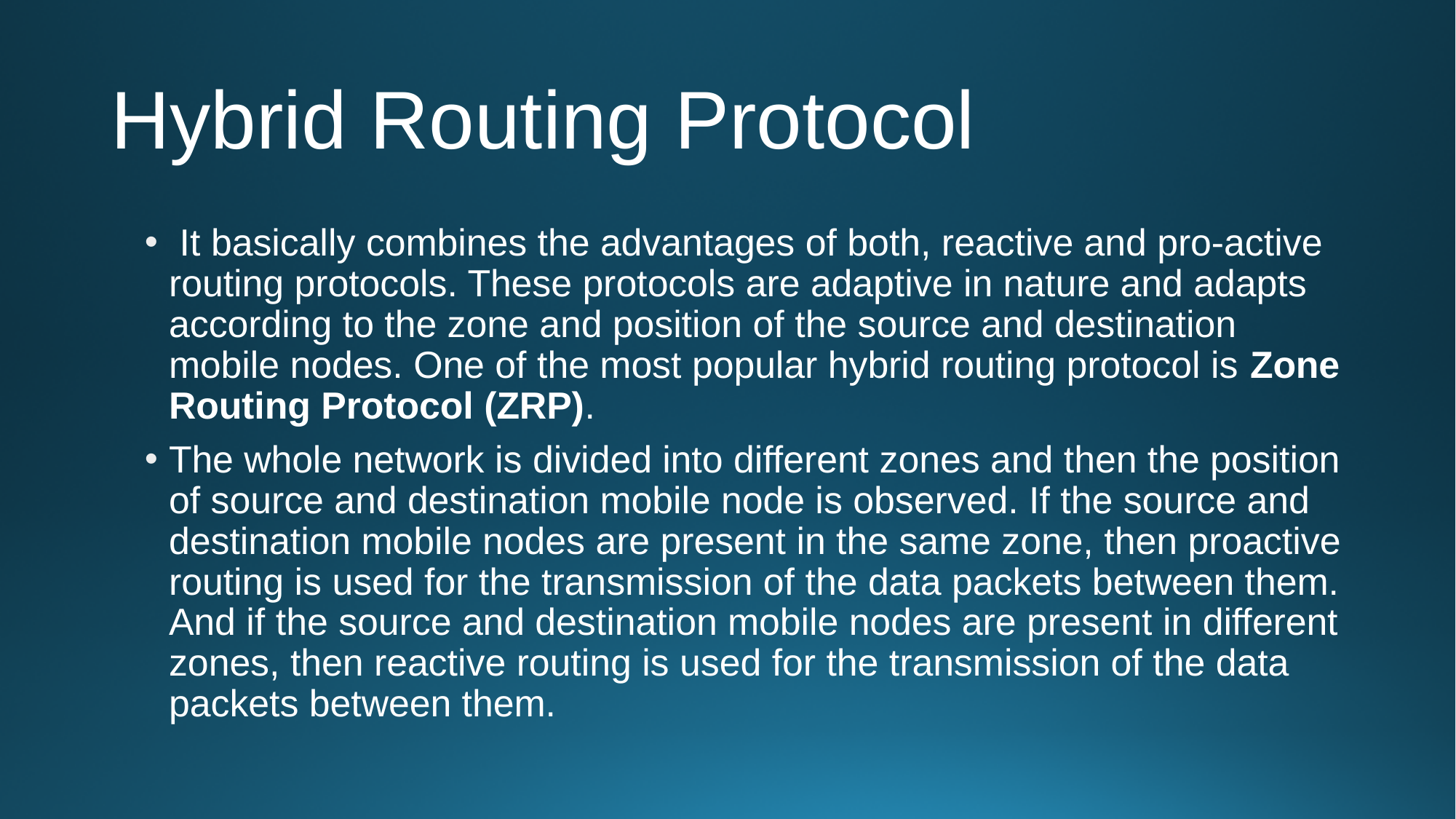

# Hybrid Routing Protocol
 It basically combines the advantages of both, reactive and pro-active routing protocols. These protocols are adaptive in nature and adapts according to the zone and position of the source and destination mobile nodes. One of the most popular hybrid routing protocol is Zone Routing Protocol (ZRP).
The whole network is divided into different zones and then the position of source and destination mobile node is observed. If the source and destination mobile nodes are present in the same zone, then proactive routing is used for the transmission of the data packets between them. And if the source and destination mobile nodes are present in different zones, then reactive routing is used for the transmission of the data packets between them.